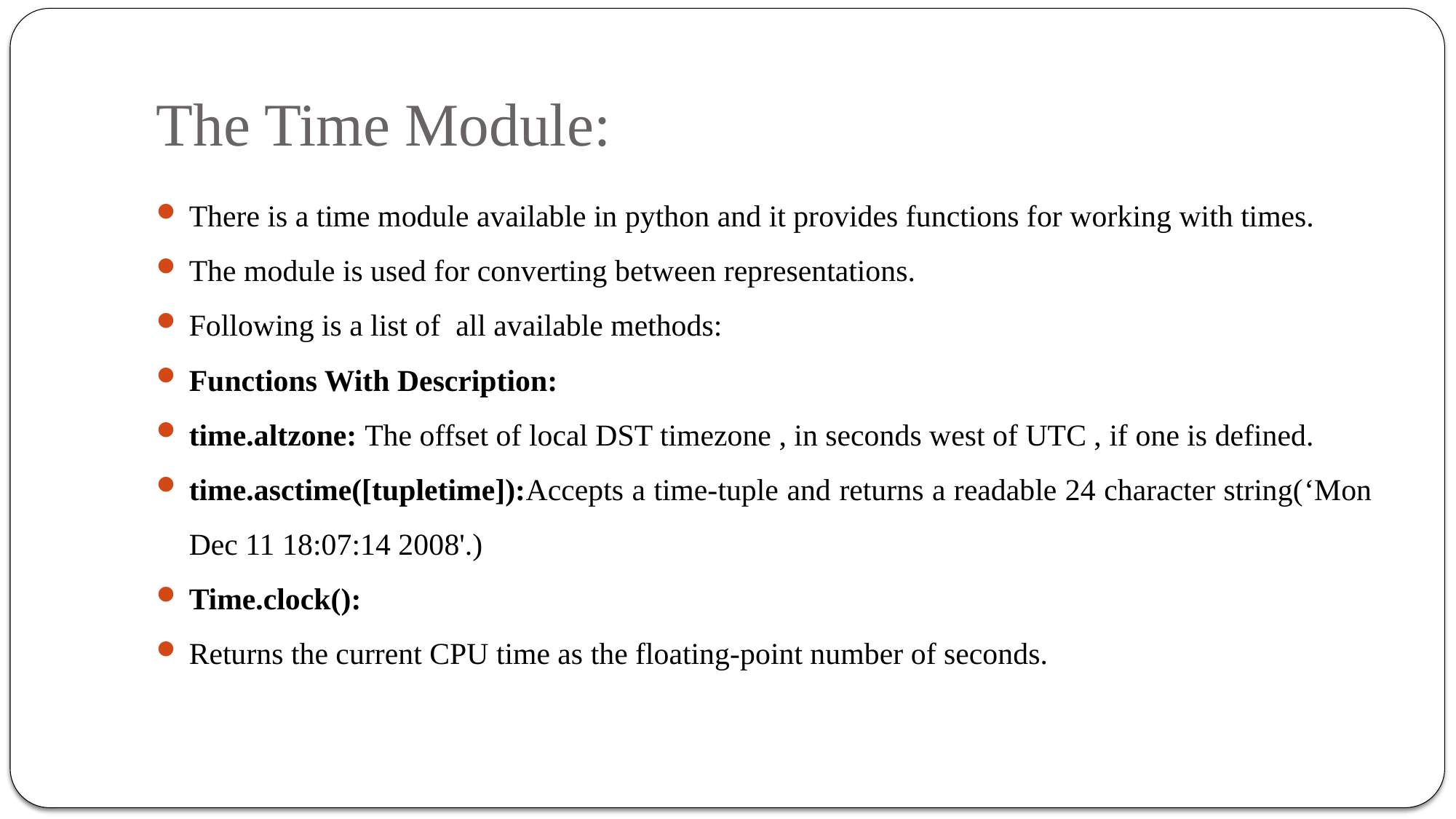

# The Time Module:
There is a time module available in python and it provides functions for working with times.
The module is used for converting between representations.
Following is a list of  all available methods:
Functions With Description:
time.altzone: The offset of local DST timezone , in seconds west of UTC , if one is defined.
time.asctime([tupletime]):Accepts a time-tuple and returns a readable 24 character string(‘Mon Dec 11 18:07:14 2008'.)
Time.clock():
Returns the current CPU time as the floating-point number of seconds.